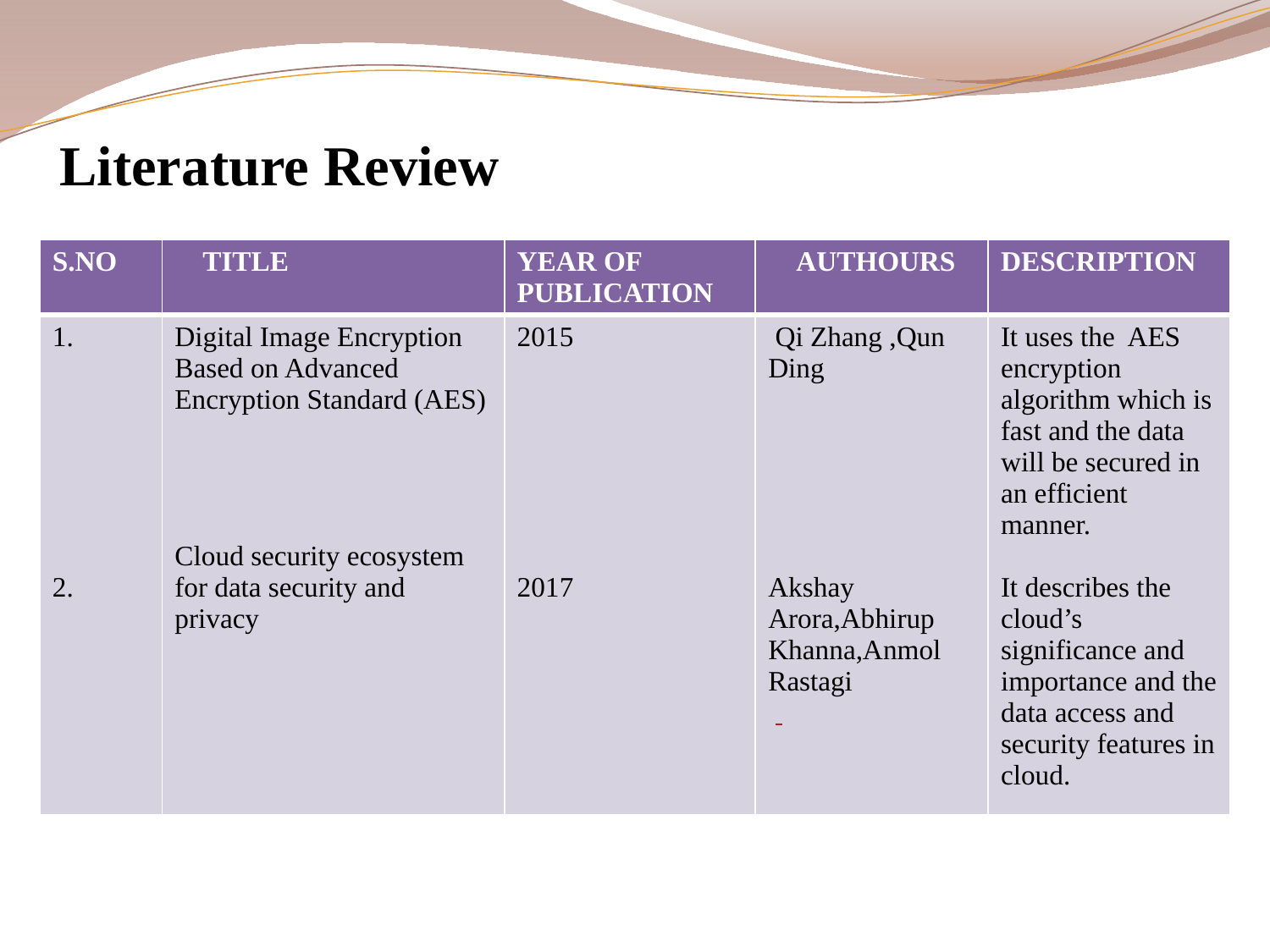

Literature Review
| S.NO | TITLE | YEAR OF PUBLICATION | AUTHOURS | DESCRIPTION |
| --- | --- | --- | --- | --- |
| 1. 2. | Digital Image Encryption Based on Advanced Encryption Standard (AES) Cloud security ecosystem for data security and privacy | 2015 2017 | Qi Zhang ,Qun Ding Akshay Arora,Abhirup Khanna,Anmol Rastagi | It uses the AES encryption algorithm which is fast and the data will be secured in an efficient manner. It describes the cloud’s significance and importance and the data access and security features in cloud. |